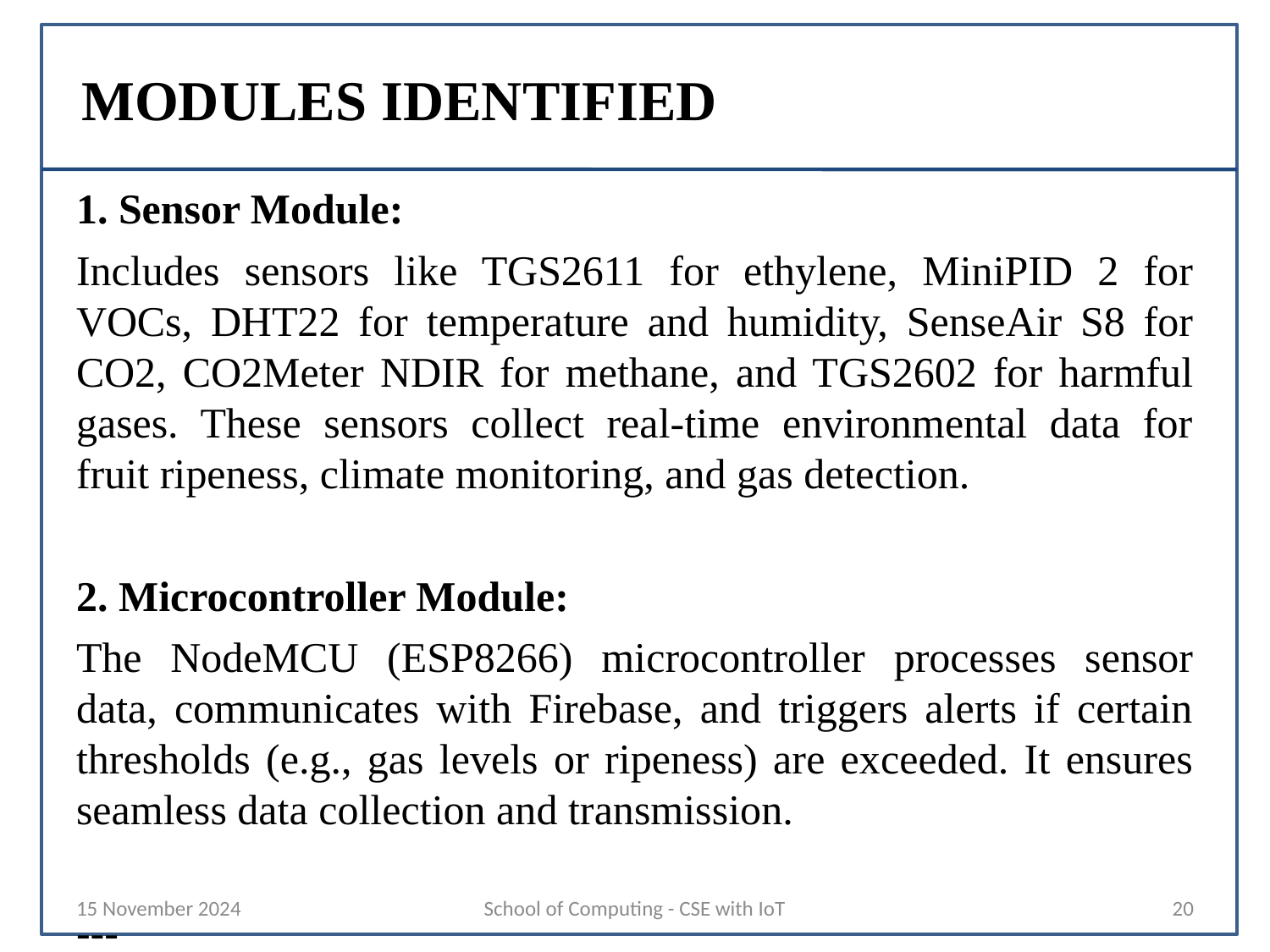

MODULES IDENTIFIED
1. Sensor Module:
Includes sensors like TGS2611 for ethylene, MiniPID 2 for VOCs, DHT22 for temperature and humidity, SenseAir S8 for CO2, CO2Meter NDIR for methane, and TGS2602 for harmful gases. These sensors collect real-time environmental data for fruit ripeness, climate monitoring, and gas detection.

2. Microcontroller Module:
The NodeMCU (ESP8266) microcontroller processes sensor data, communicates with Firebase, and triggers alerts if certain thresholds (e.g., gas levels or ripeness) are exceeded. It ensures seamless data collection and transmission.

---

15 November 2024
School of Computing - CSE with IoT
20